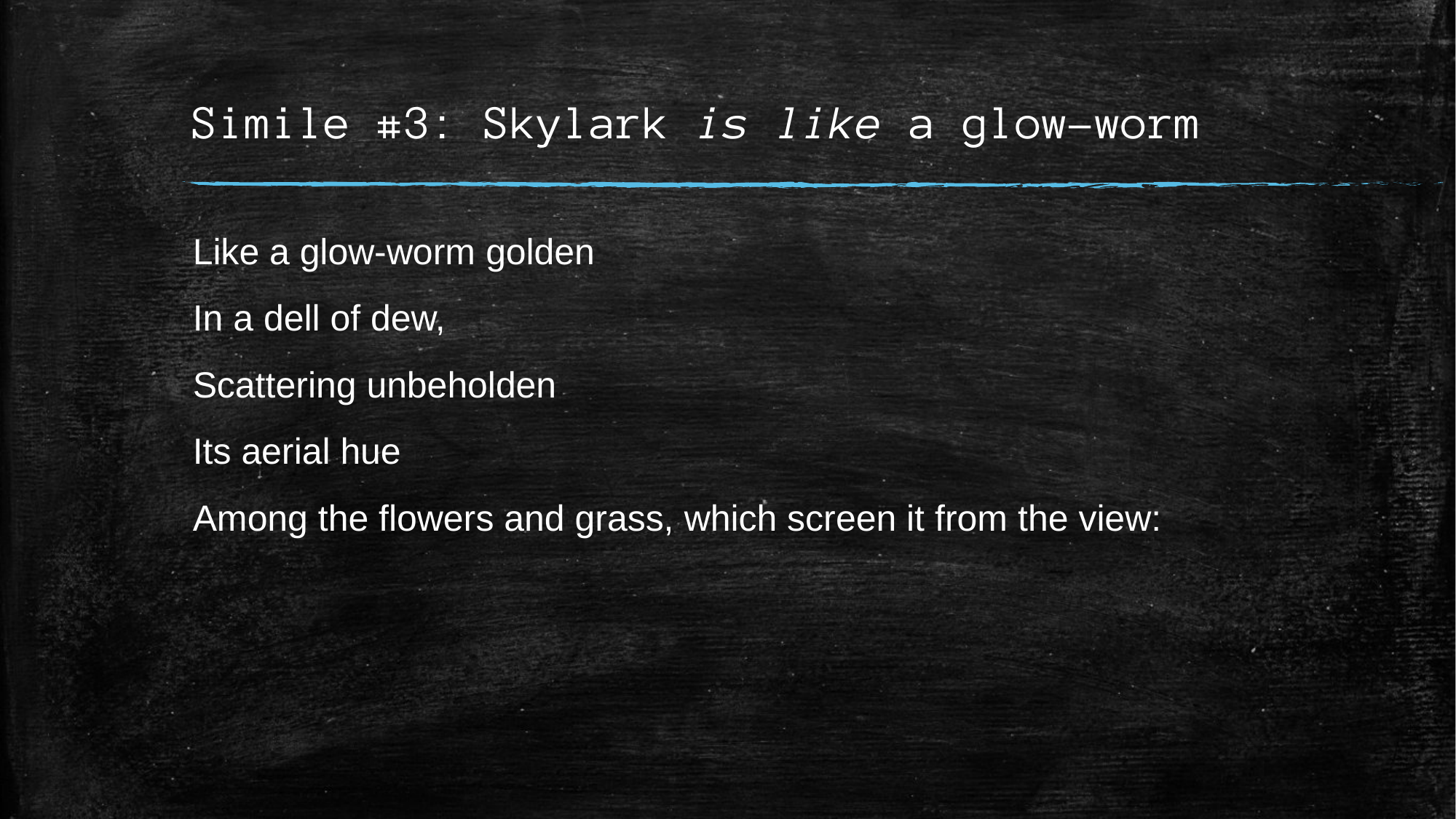

# Simile #3: Skylark is like a glow-worm
Like a glow-worm golden
In a dell of dew,
Scattering unbeholden
Its aerial hue
Among the flowers and grass, which screen it from the view: